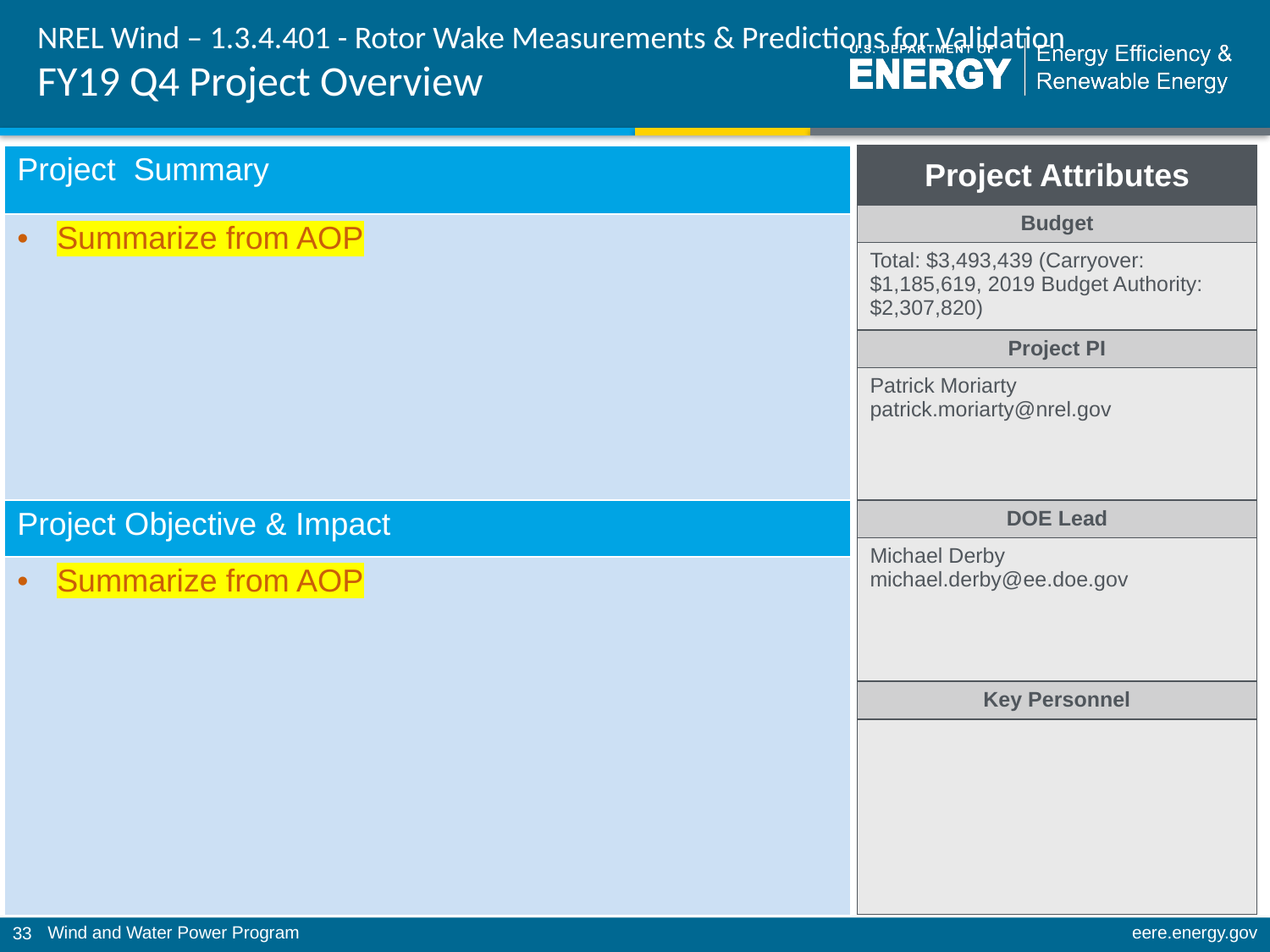

# NREL Wind – 1.3.4.401 - Rotor Wake Measurements & Predictions for Validation FY19 Q4 Project Overview
| Project Summary |
| --- |
| Summarize from AOP |
| Project Attributes |
| --- |
| Budget |
| Total: $3,493,439 (Carryover: $1,185,619, 2019 Budget Authority: $2,307,820) |
| Project PI |
| Patrick Moriarty patrick.moriarty@nrel.gov |
| DOE Lead |
| Michael Derby michael.derby@ee.doe.gov |
| Key Personnel |
|  |
| Project Objective & Impact |
| --- |
| Summarize from AOP |